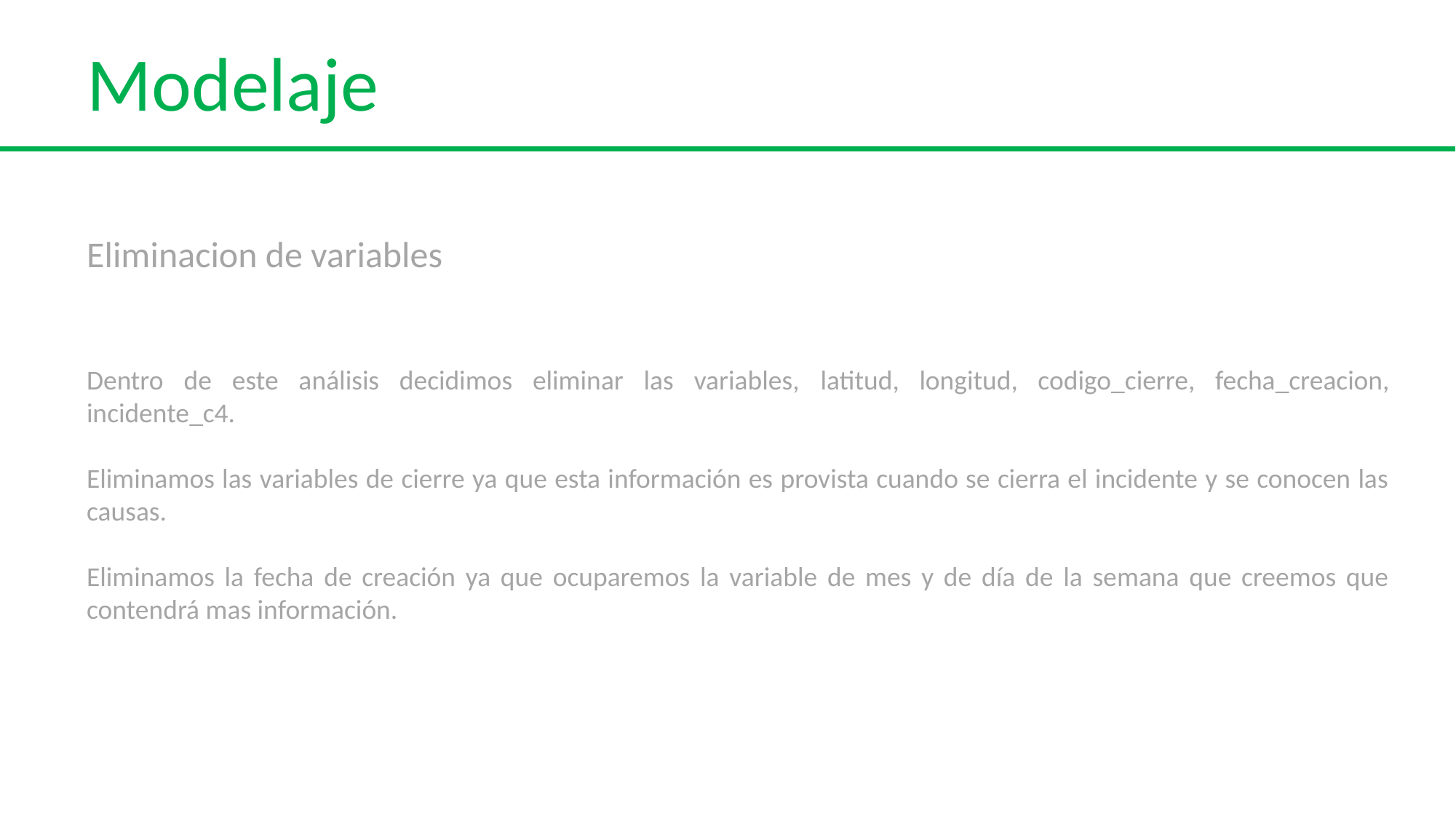

Modelaje
Eliminacion de variables
Dentro de este análisis decidimos eliminar las variables, latitud, longitud, codigo_cierre, fecha_creacion, incidente_c4.

Eliminamos las variables de cierre ya que esta información es provista cuando se cierra el incidente y se conocen las causas.

Eliminamos la fecha de creación ya que ocuparemos la variable de mes y de día de la semana que creemos que contendrá mas información.